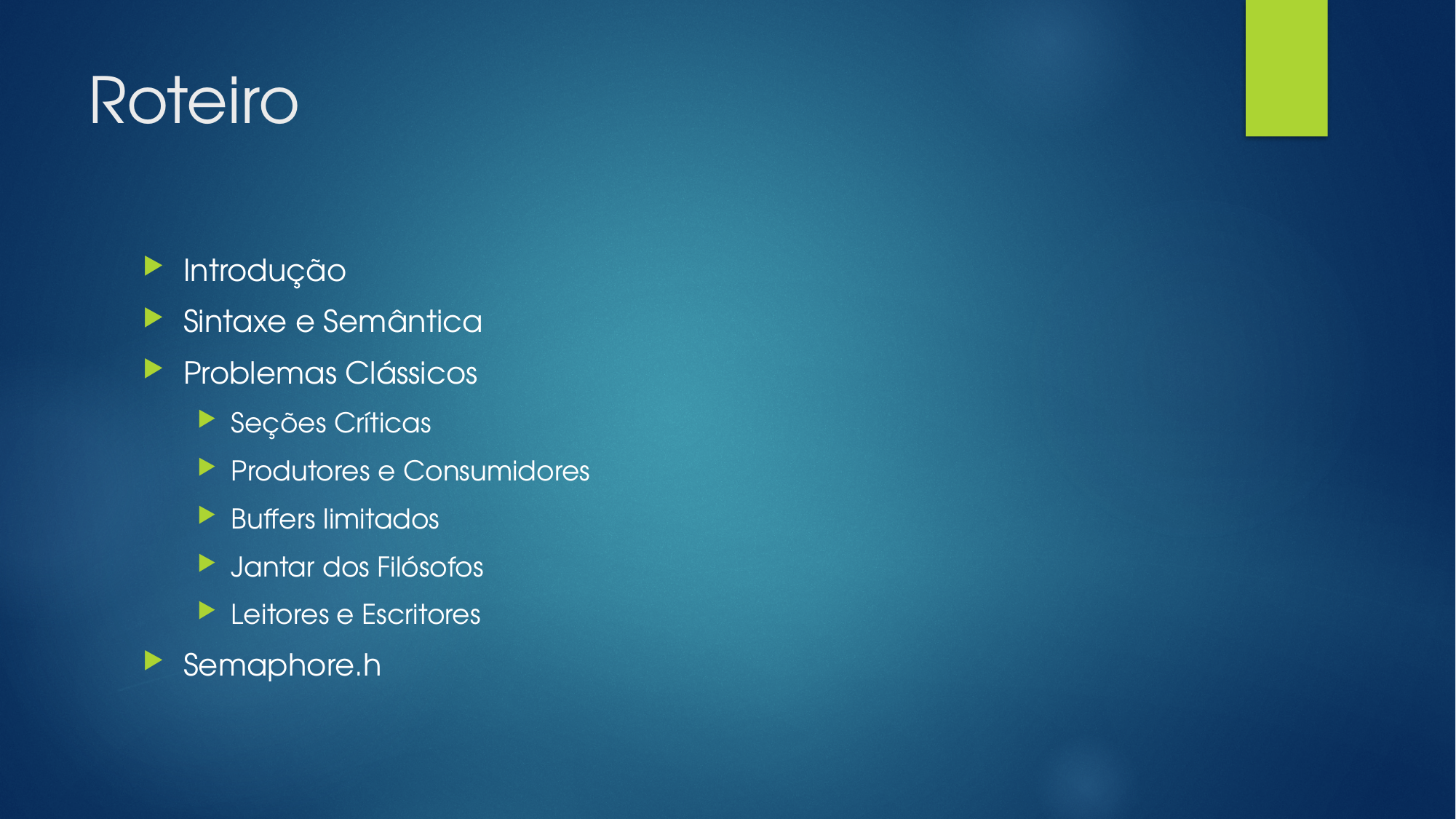

# Roteiro
Introdução
Sintaxe e Semântica
Problemas Clássicos
Seções Críticas
Produtores e Consumidores
Buffers limitados
Jantar dos Filósofos
Leitores e Escritores
Semaphore.h